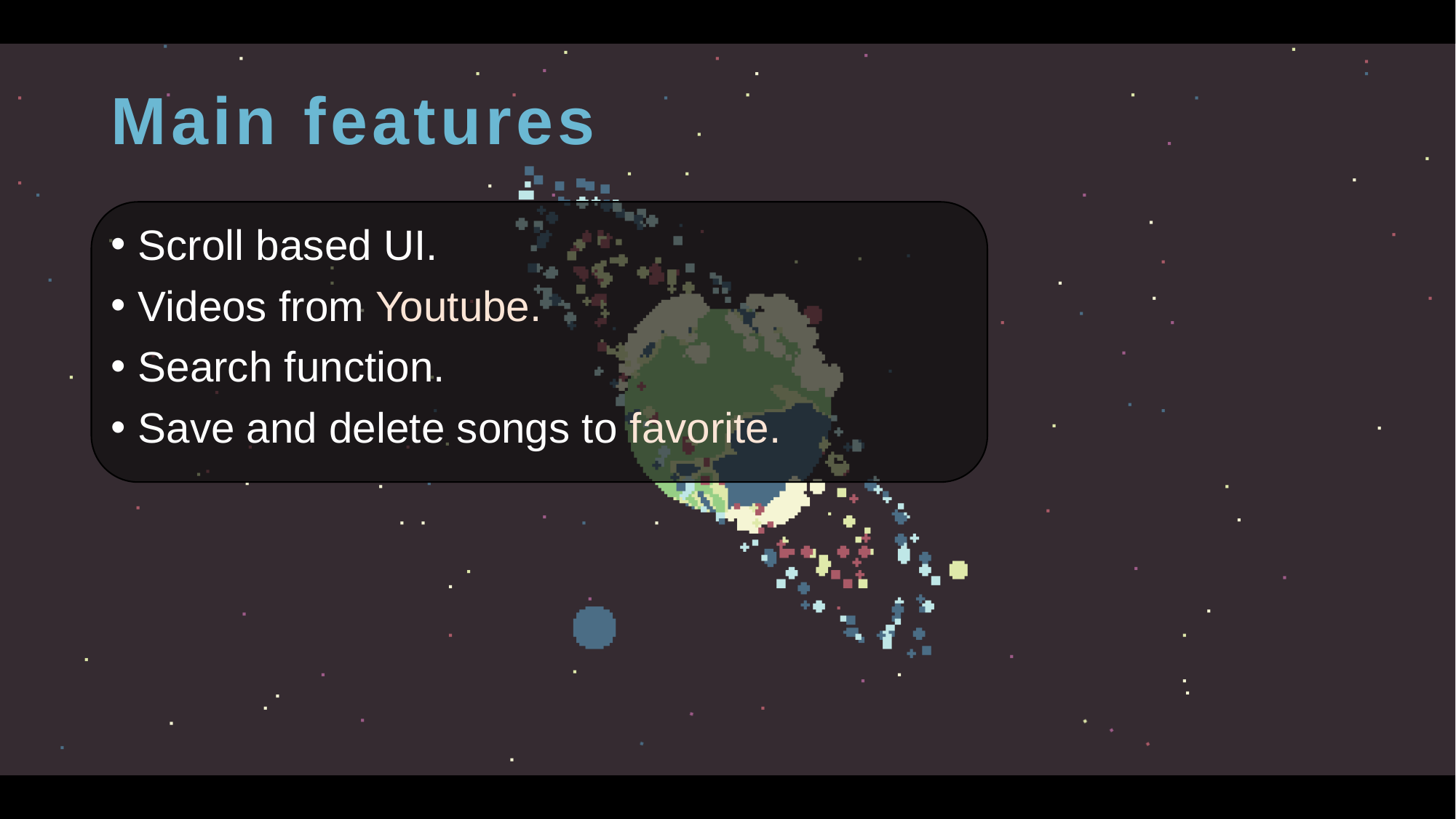

# Main features

Scroll based UI.
Videos from Youtube.
Search function.
Save and delete songs to favorite.